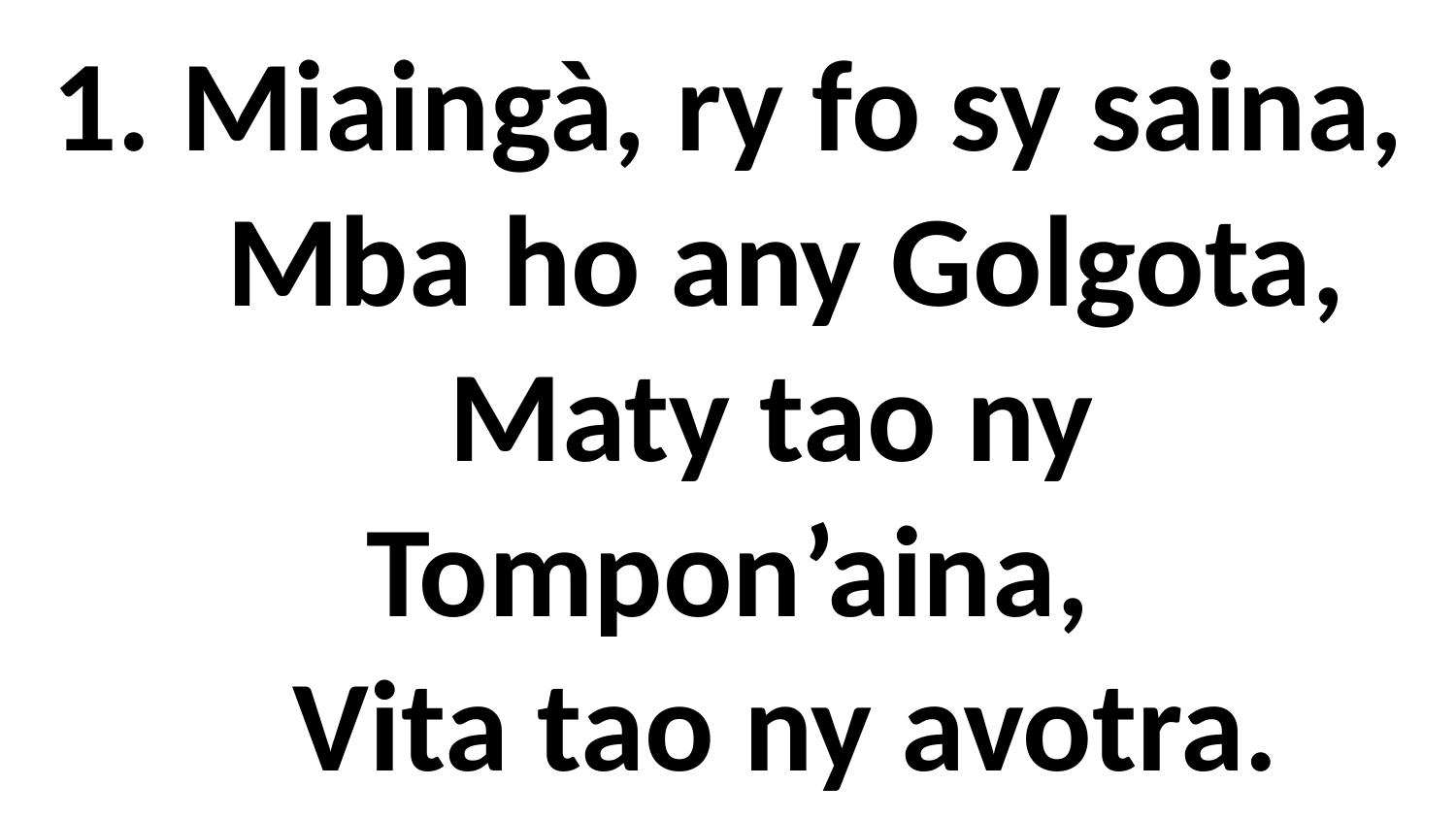

# 1. Miaingà, ry fo sy saina, Mba ho any Golgota, Maty tao ny Tompon’aina, Vita tao ny avotra.